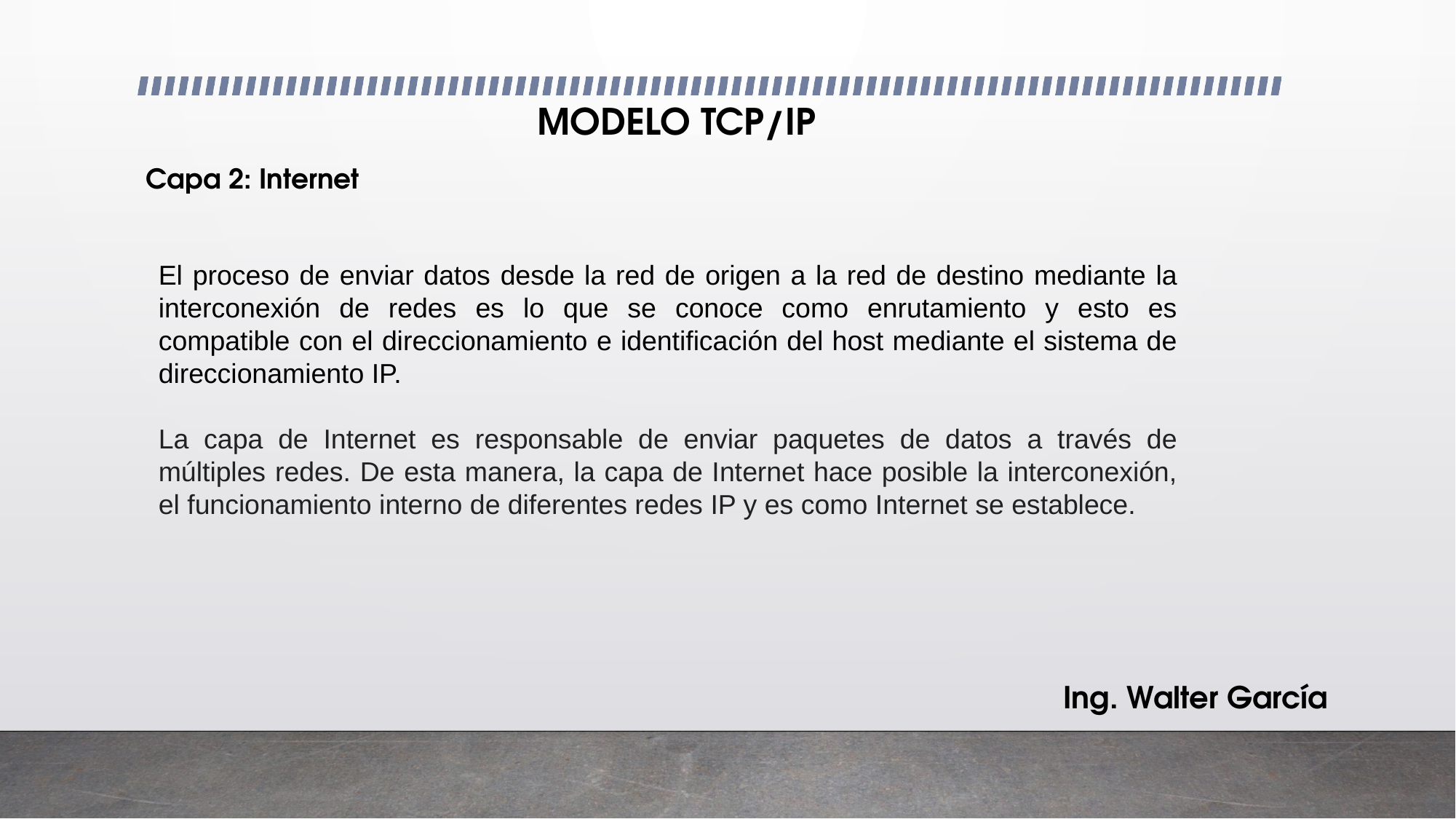

# Modelo tcp/ip
Capa 2: Internet
El proceso de enviar datos desde la red de origen a la red de destino mediante la interconexión de redes es lo que se conoce como enrutamiento y esto es compatible con el direccionamiento e identificación del host mediante el sistema de direccionamiento IP.

La capa de Internet es responsable de enviar paquetes de datos a través de múltiples redes. De esta manera, la capa de Internet hace posible la interconexión, el funcionamiento interno de diferentes redes IP y es como Internet se establece.

Ing. Walter García